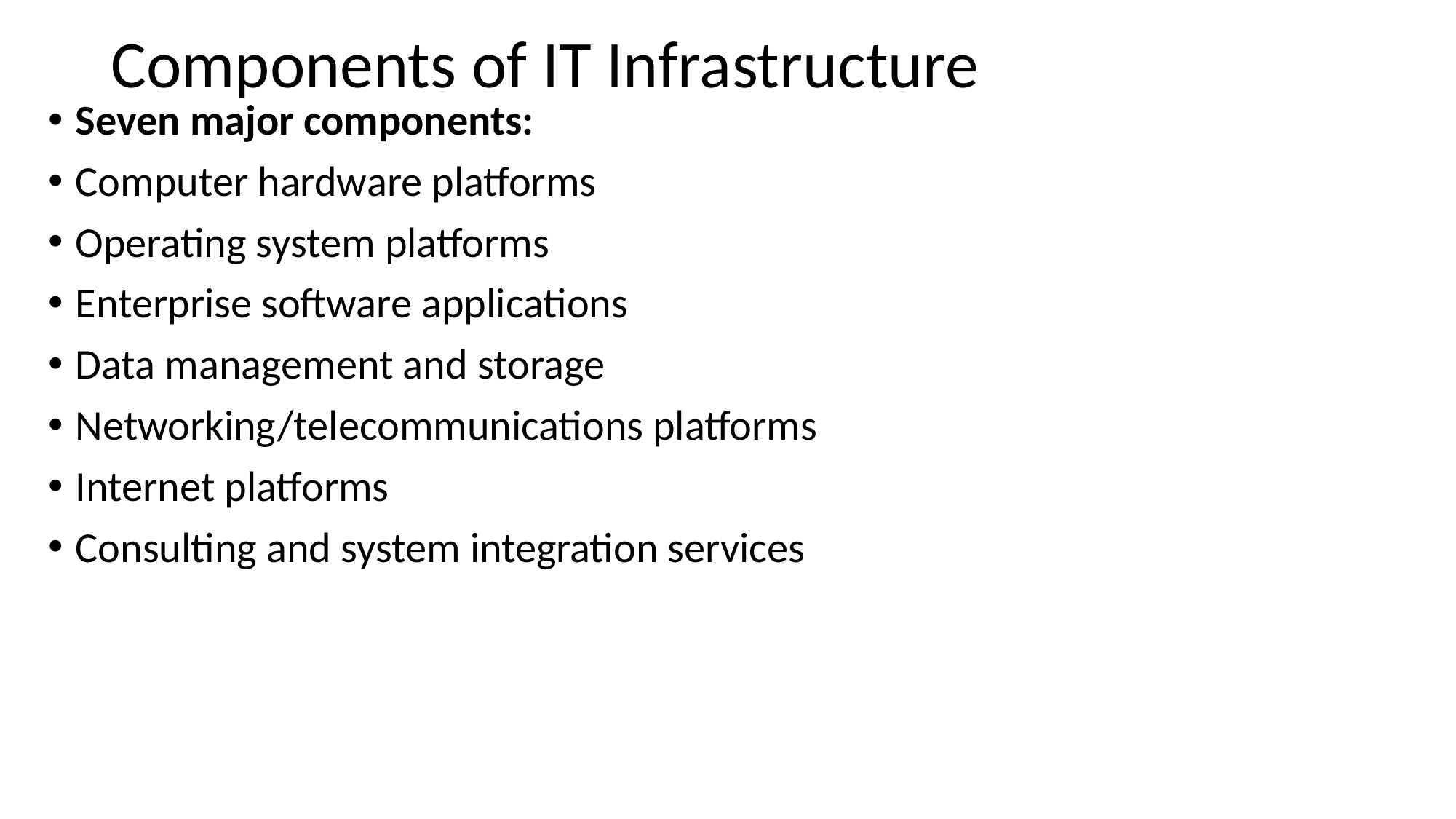

# Components of IT Infrastructure
Seven major components:
Computer hardware platforms
Operating system platforms
Enterprise software applications
Data management and storage
Networking/telecommunications platforms
Internet platforms
Consulting and system integration services